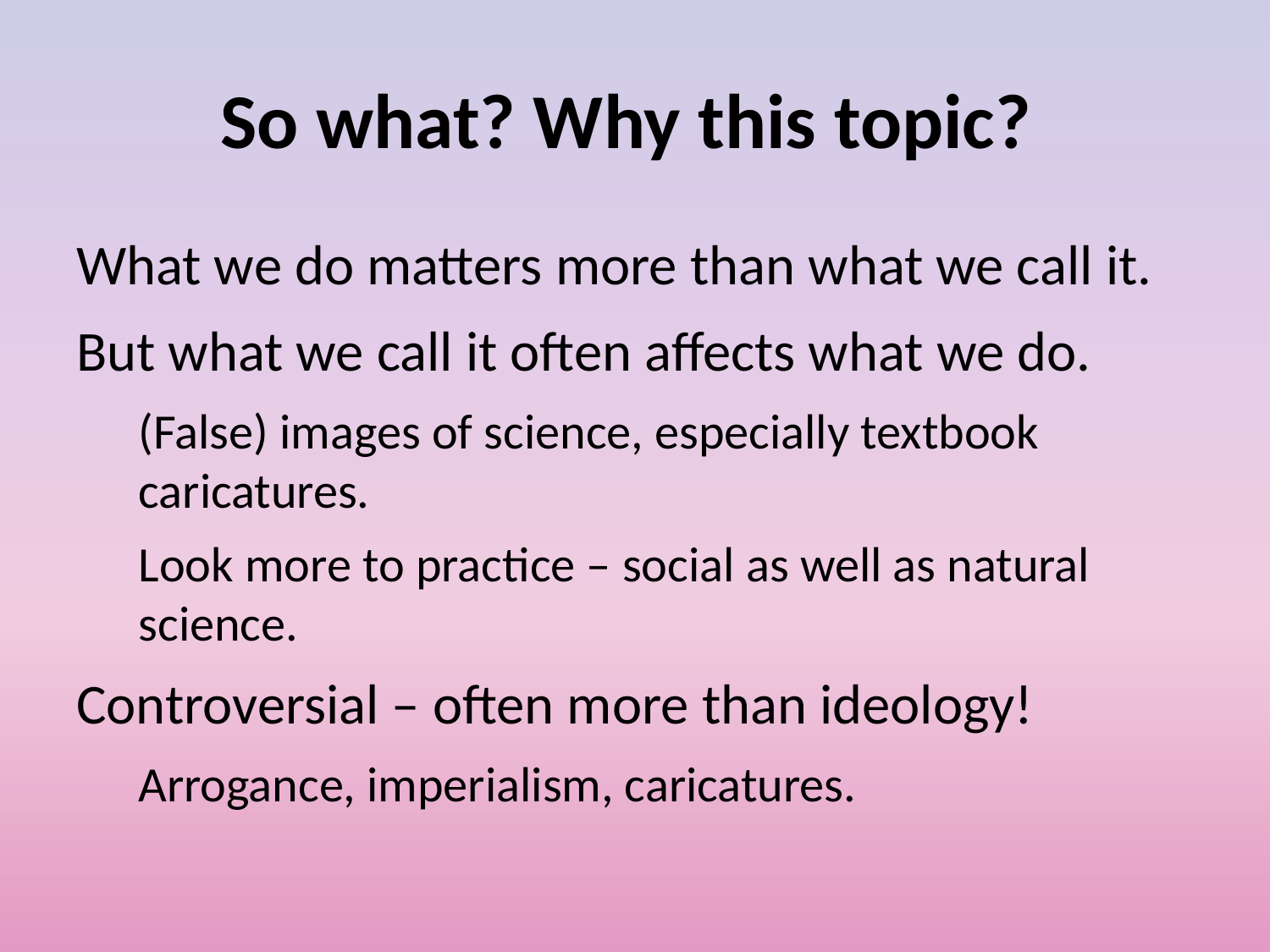

# So what? Why this topic?
What we do matters more than what we call it.
But what we call it often affects what we do.
(False) images of science, especially textbook caricatures.
Look more to practice – social as well as natural science.
Controversial – often more than ideology!
Arrogance, imperialism, caricatures.